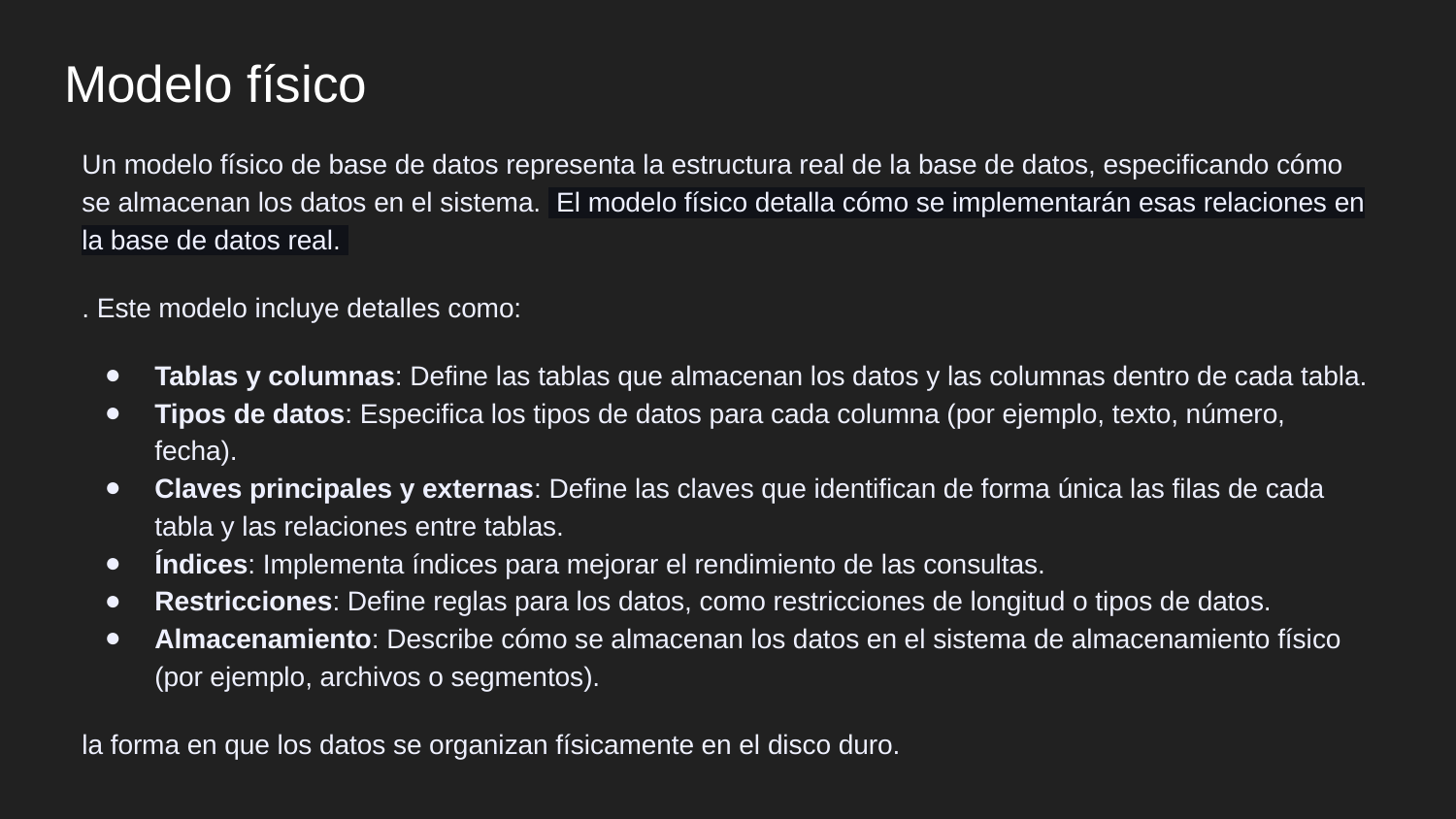

# Modelo físico

Un modelo físico de base de datos representa la estructura real de la base de datos, especificando cómo se almacenan los datos en el sistema.  El modelo físico detalla cómo se implementarán esas relaciones en la base de datos real.
. Este modelo incluye detalles como:
Tablas y columnas: Define las tablas que almacenan los datos y las columnas dentro de cada tabla.
Tipos de datos: Especifica los tipos de datos para cada columna (por ejemplo, texto, número, fecha).
Claves principales y externas: Define las claves que identifican de forma única las filas de cada tabla y las relaciones entre tablas.
Índices: Implementa índices para mejorar el rendimiento de las consultas.
Restricciones: Define reglas para los datos, como restricciones de longitud o tipos de datos.
Almacenamiento: Describe cómo se almacenan los datos en el sistema de almacenamiento físico (por ejemplo, archivos o segmentos).
la forma en que los datos se organizan físicamente en el disco duro.